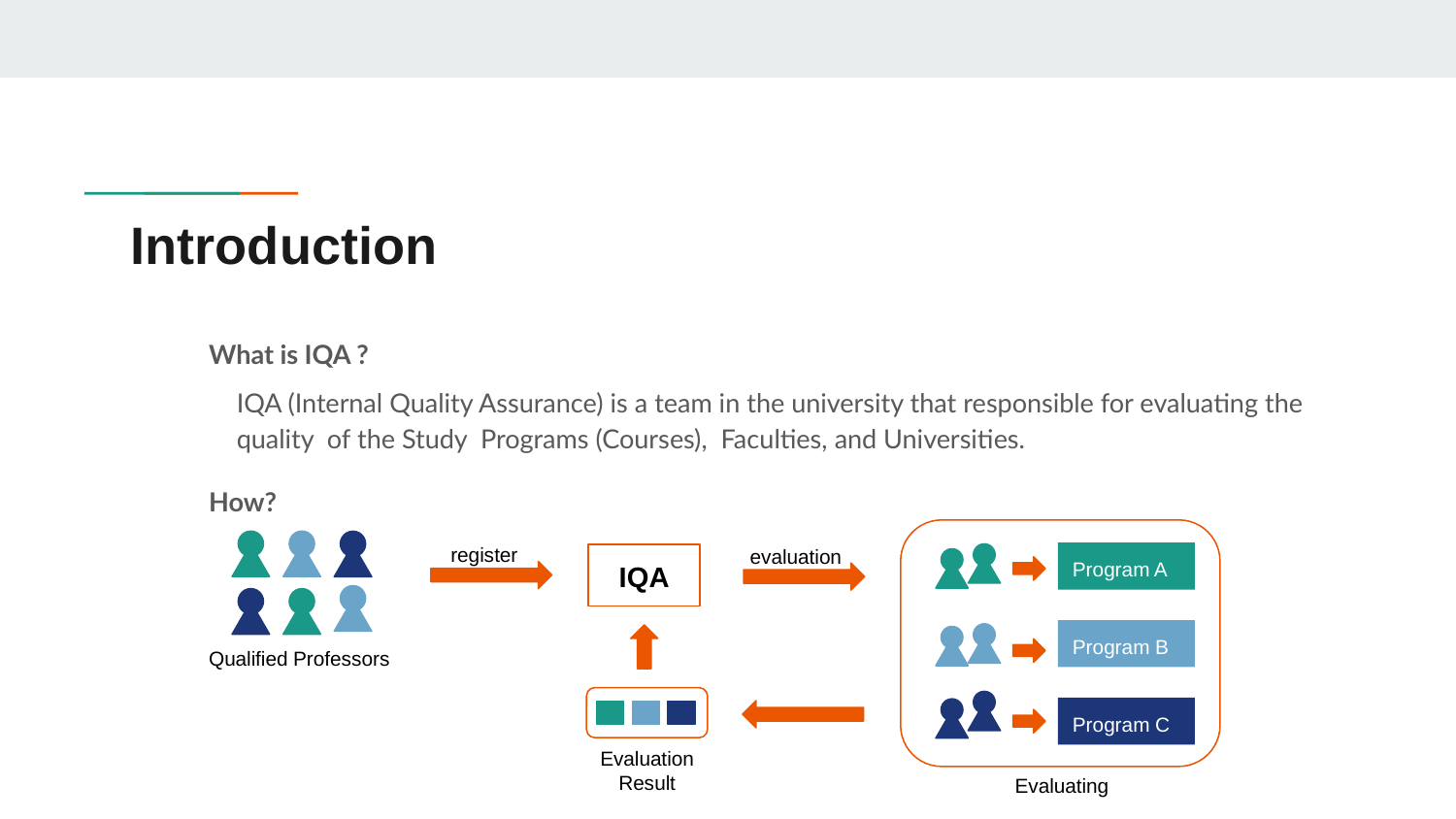

# Introduction
What is IQA ?
IQA (Internal Quality Assurance) is a team in the university that responsible for evaluating the quality  of the Study  Programs (Courses),  Faculties, and Universities.
How?

register
evaluation

Program A

IQA

Program B

Qualified Professors

Program C

Evaluation
Result
Evaluating